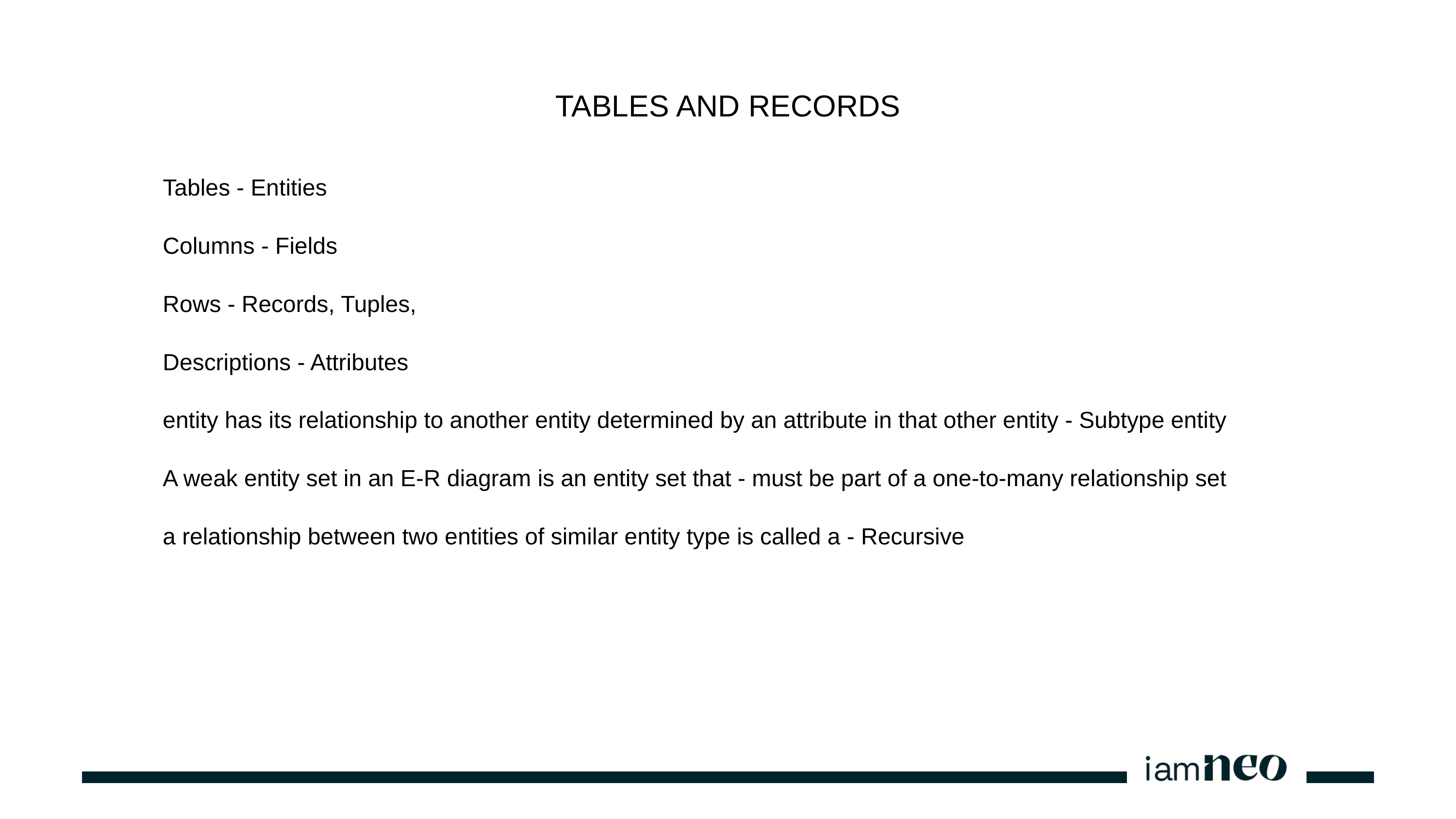

TABLES AND RECORDS
Tables - Entities
Columns - Fields
Rows - Records, Tuples,
Descriptions - Attributes
entity has its relationship to another entity determined by an attribute in that other entity - Subtype entity
A weak entity set in an E-R diagram is an entity set that - must be part of a one-to-many relationship set
a relationship between two entities of similar entity type is called a - Recursive